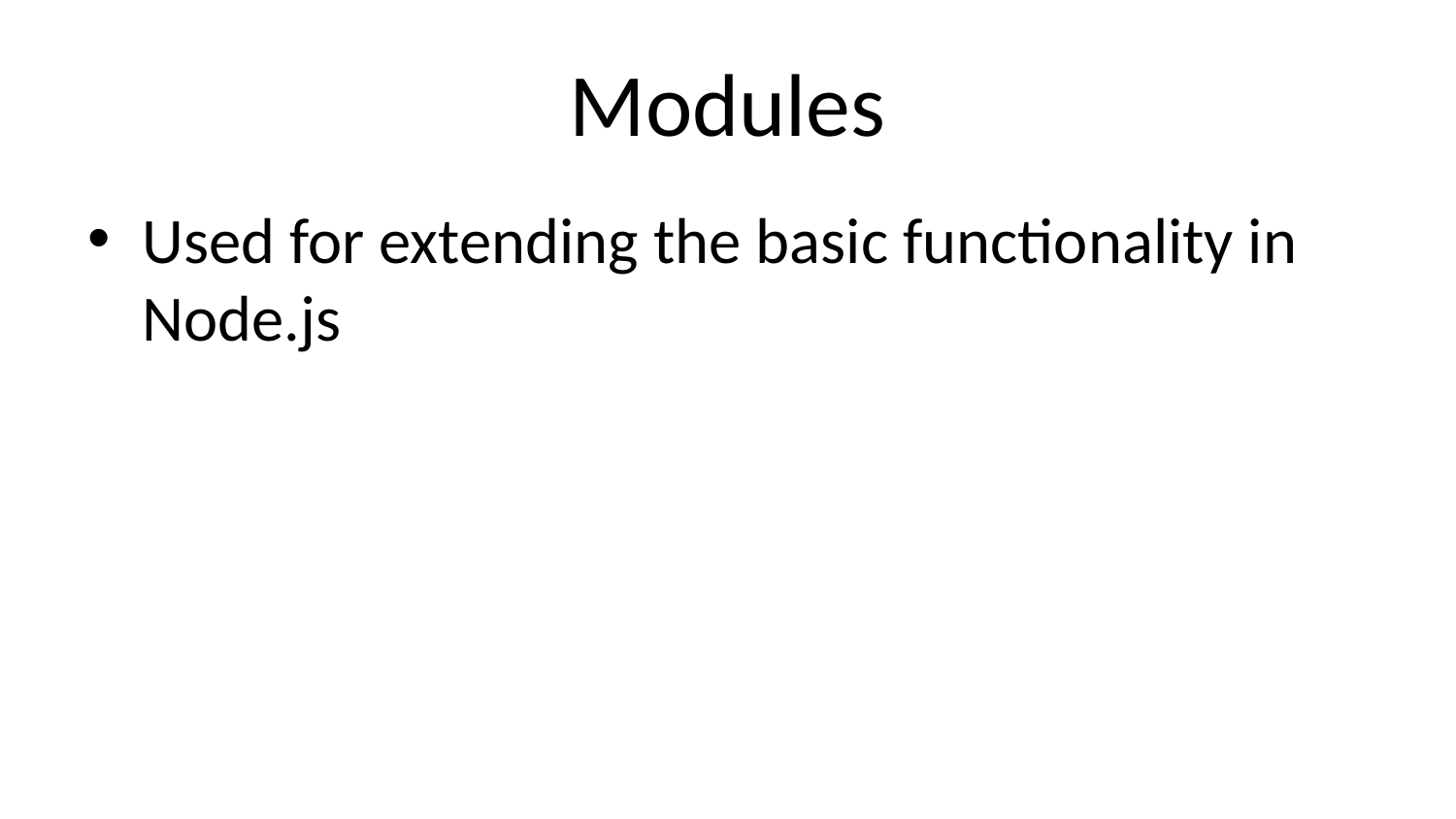

# Modules
Used for extending the basic functionality in Node.js